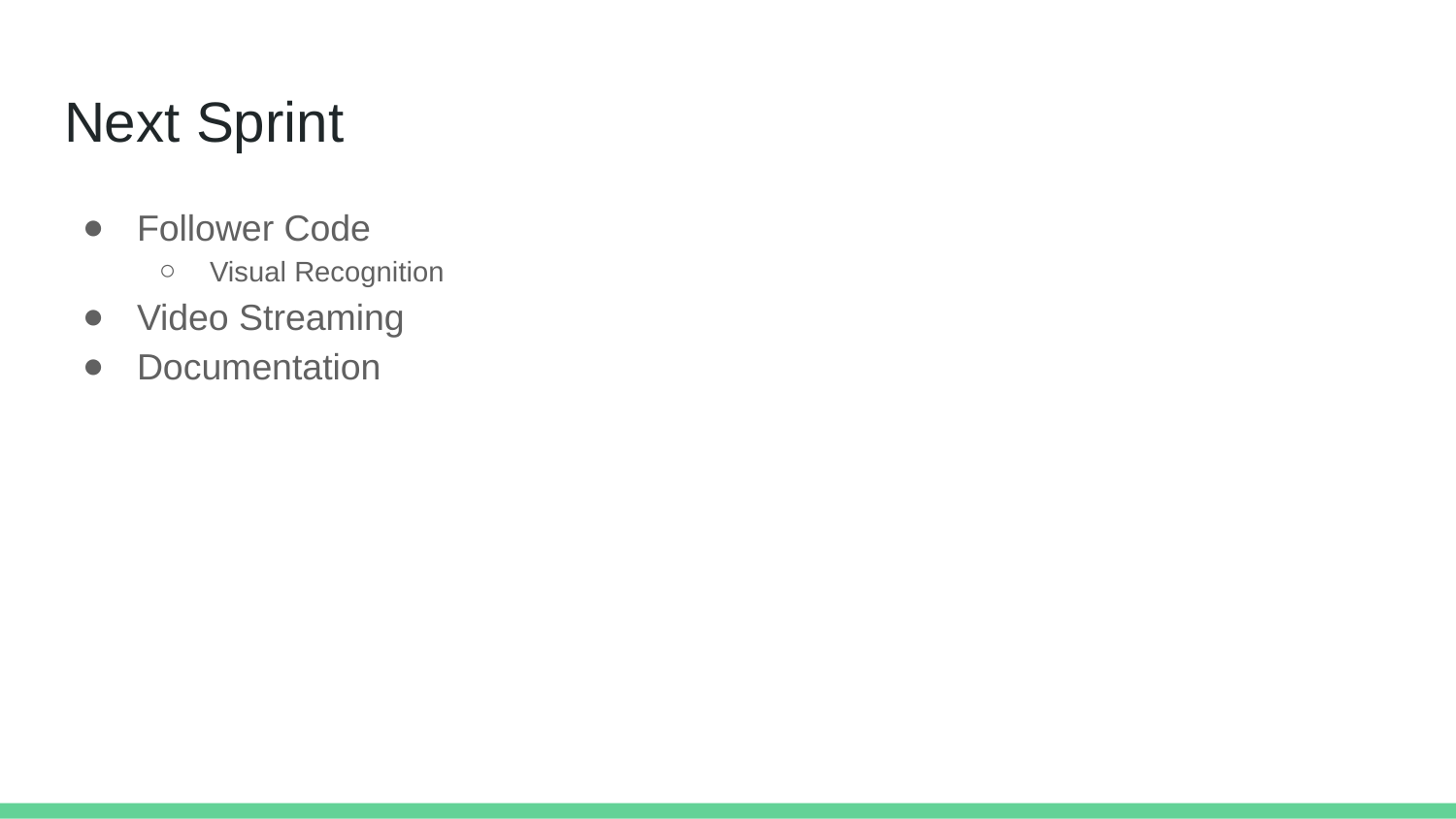

# Next Sprint
Follower Code
Visual Recognition
Video Streaming
Documentation